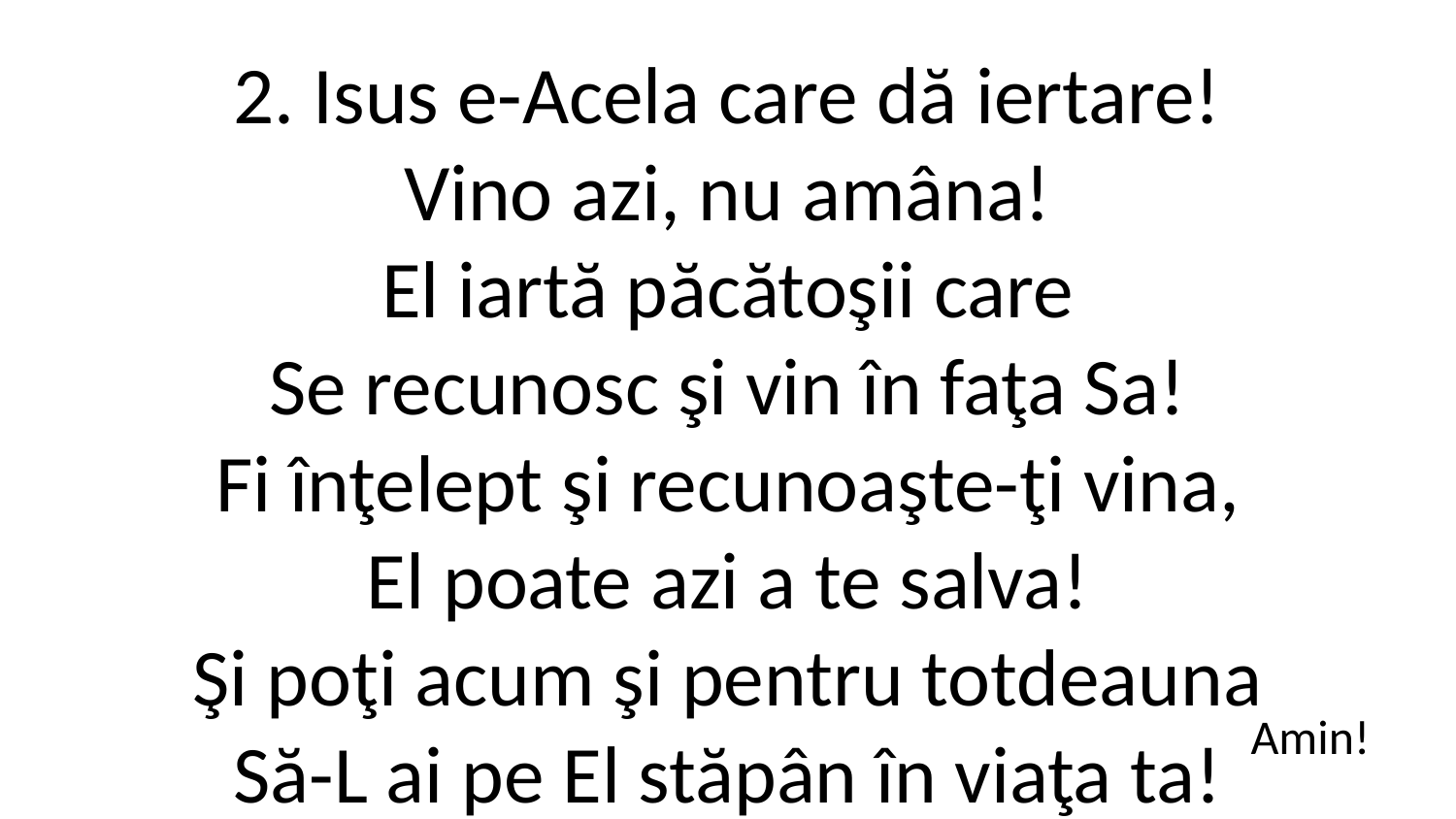

2. Isus e-Acela care dă iertare!
Vino azi, nu amâna!
El iartă păcătoşii care
Se recunosc şi vin în faţa Sa!
Fi înţelept şi recunoaşte-ţi vina,
El poate azi a te salva!
Şi poţi acum şi pentru totdeauna
Să-L ai pe El stăpân în viaţa ta!

Amin!